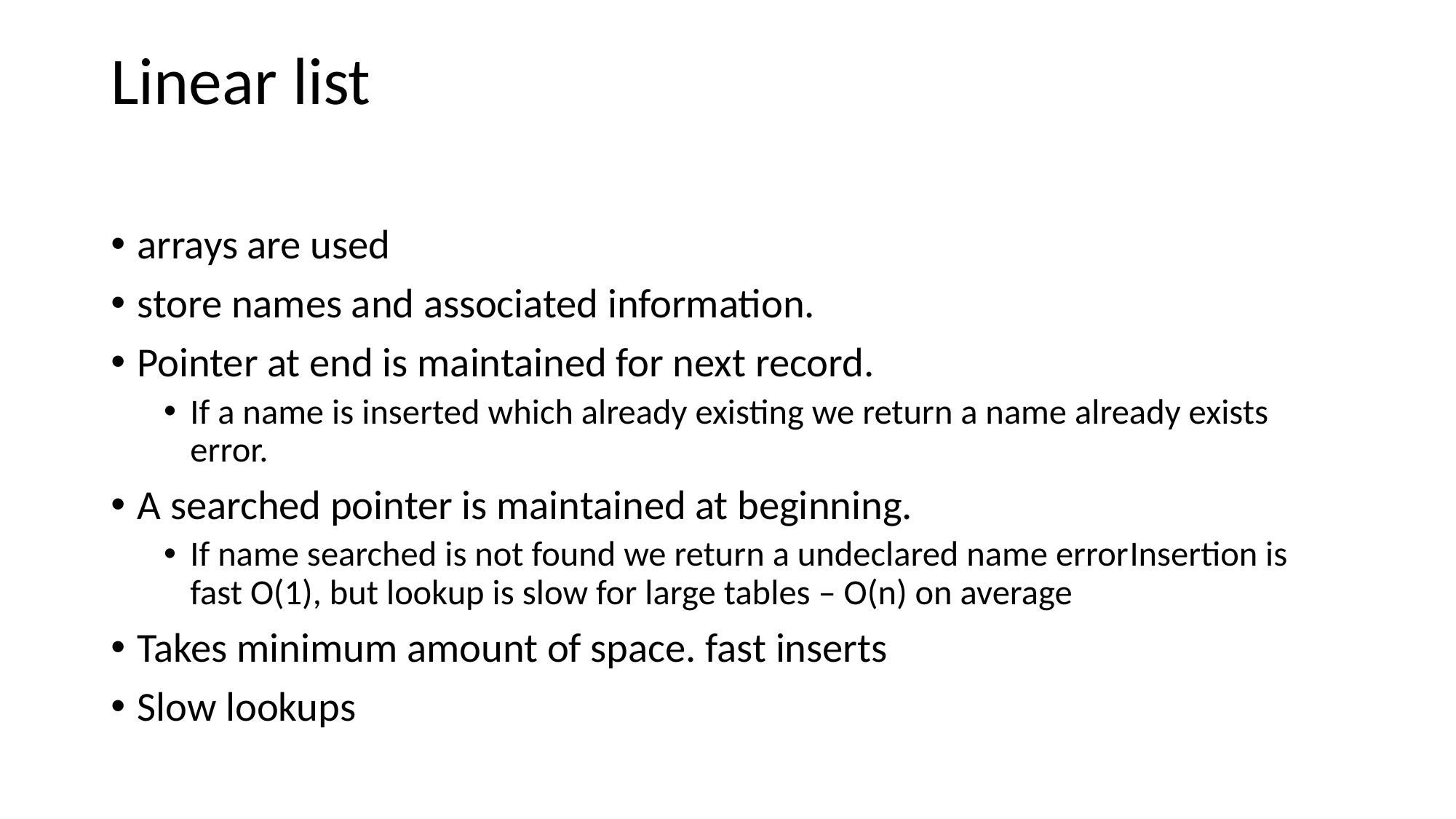

# Linear list
arrays are used
store names and associated information.
Pointer at end is maintained for next record.
If a name is inserted which already existing we return a name already exists error.
A searched pointer is maintained at beginning.
If name searched is not found we return a undeclared name errorInsertion is fast O(1), but lookup is slow for large tables – O(n) on average
Takes minimum amount of space. fast inserts
Slow lookups